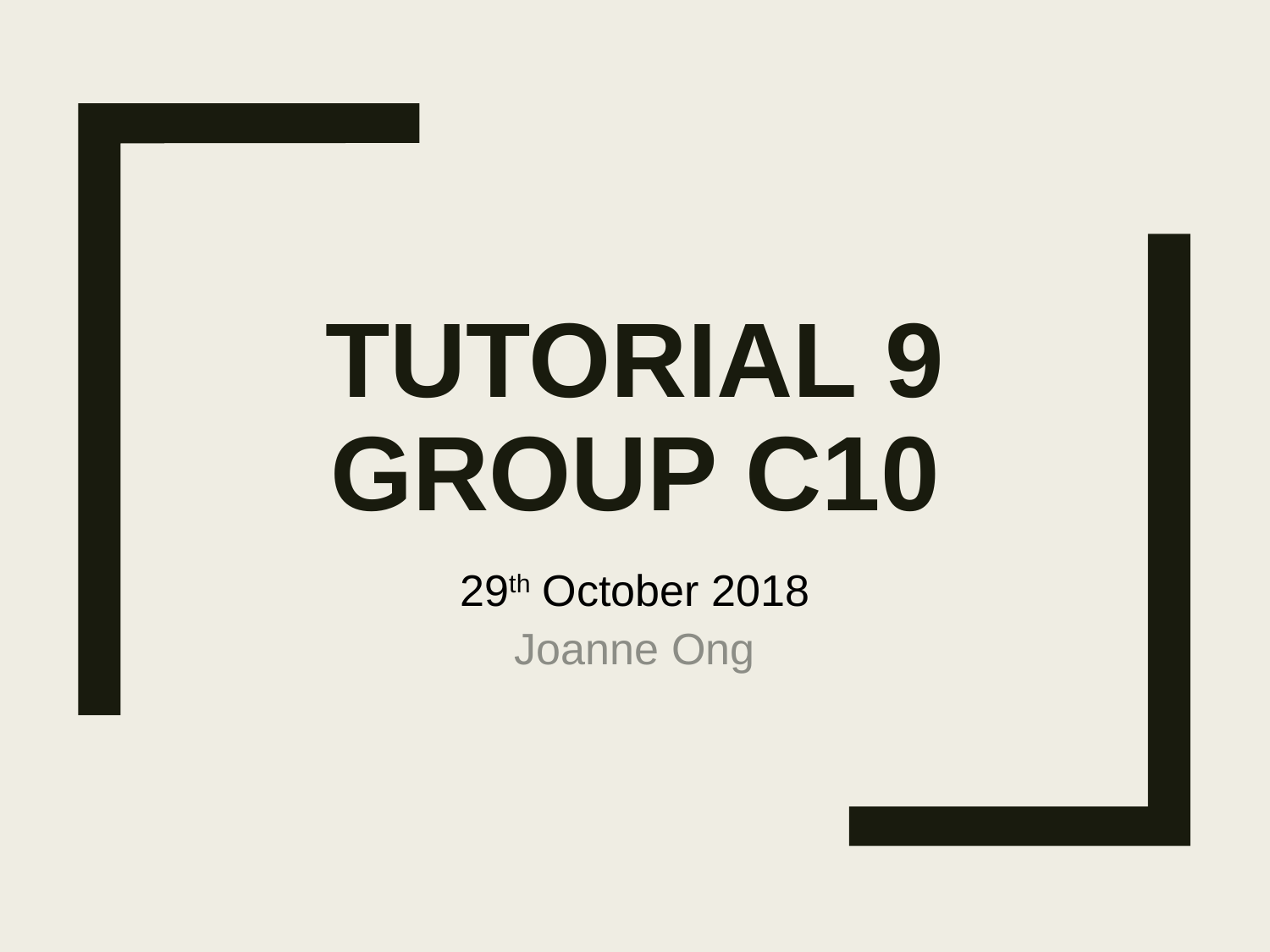

# Tutorial 9 Group C10
29th October 2018
Joanne Ong